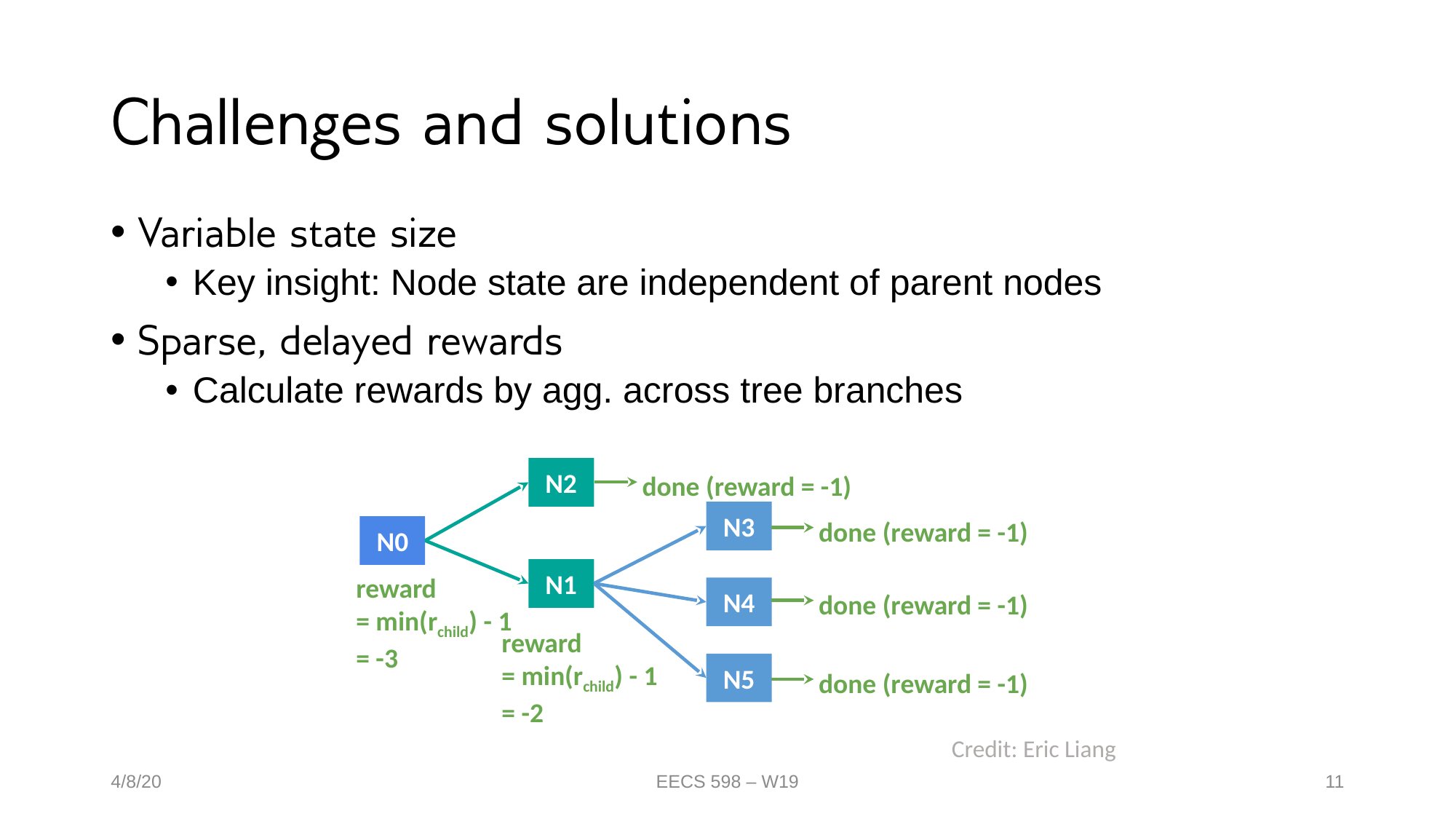

# Challenges and solutions
Variable state size
Key insight: Node state are independent of parent nodes
Sparse, delayed rewards
Calculate rewards by agg. across tree branches

N2
done (reward = -1)
done (reward = -1)
done (reward = -1)
done (reward = -1)
N3
N0
N1
reward
= min(rchild) - 1
= -3
N4
reward
= min(rchild) - 1
= -2
N5
Credit: Eric Liang
4/8/20
EECS 598 – W19
11